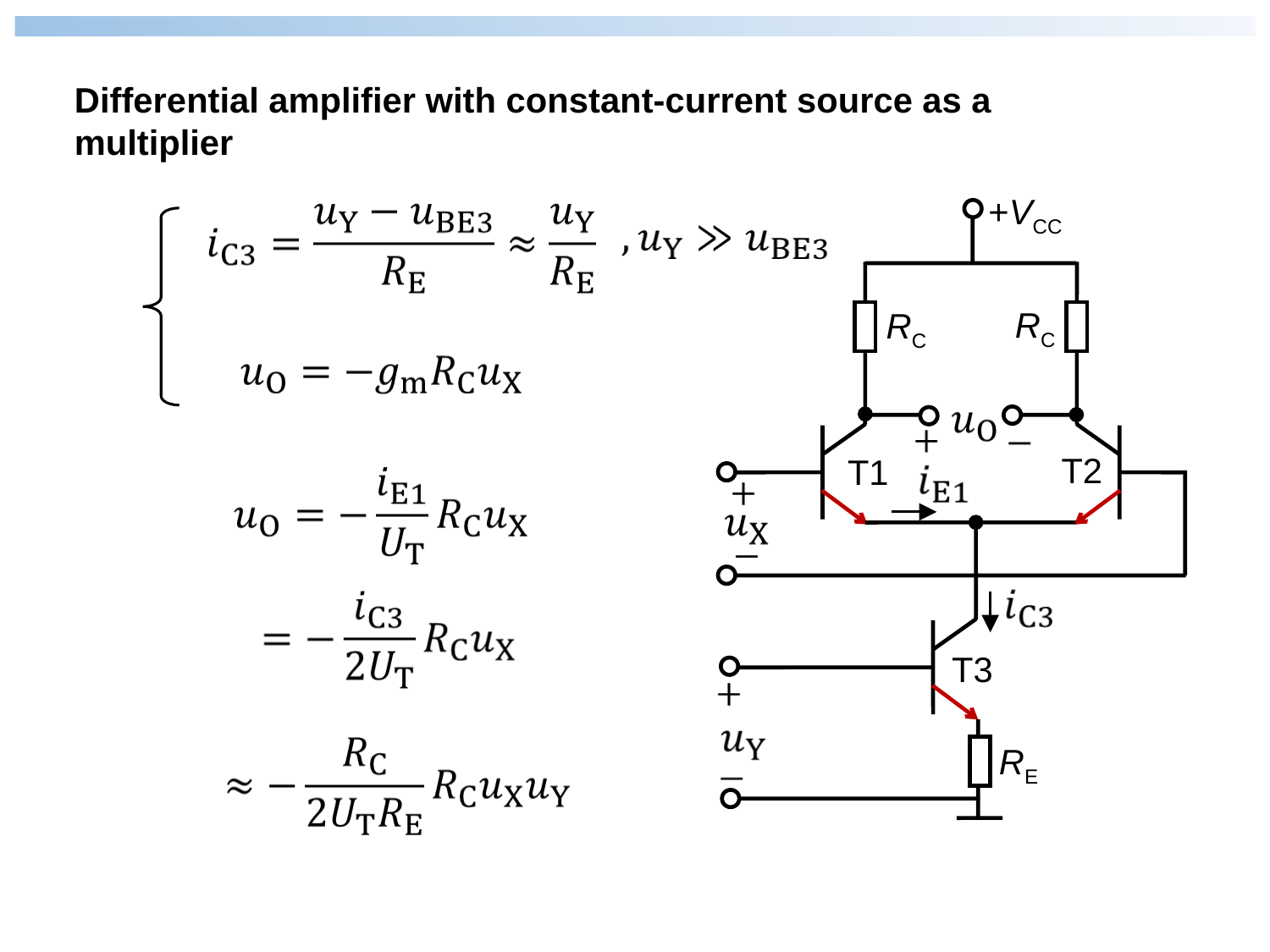

Differential amplifier with constant-current source as a multiplier
+VCC

RC

RC

T2
T1

RE

T3